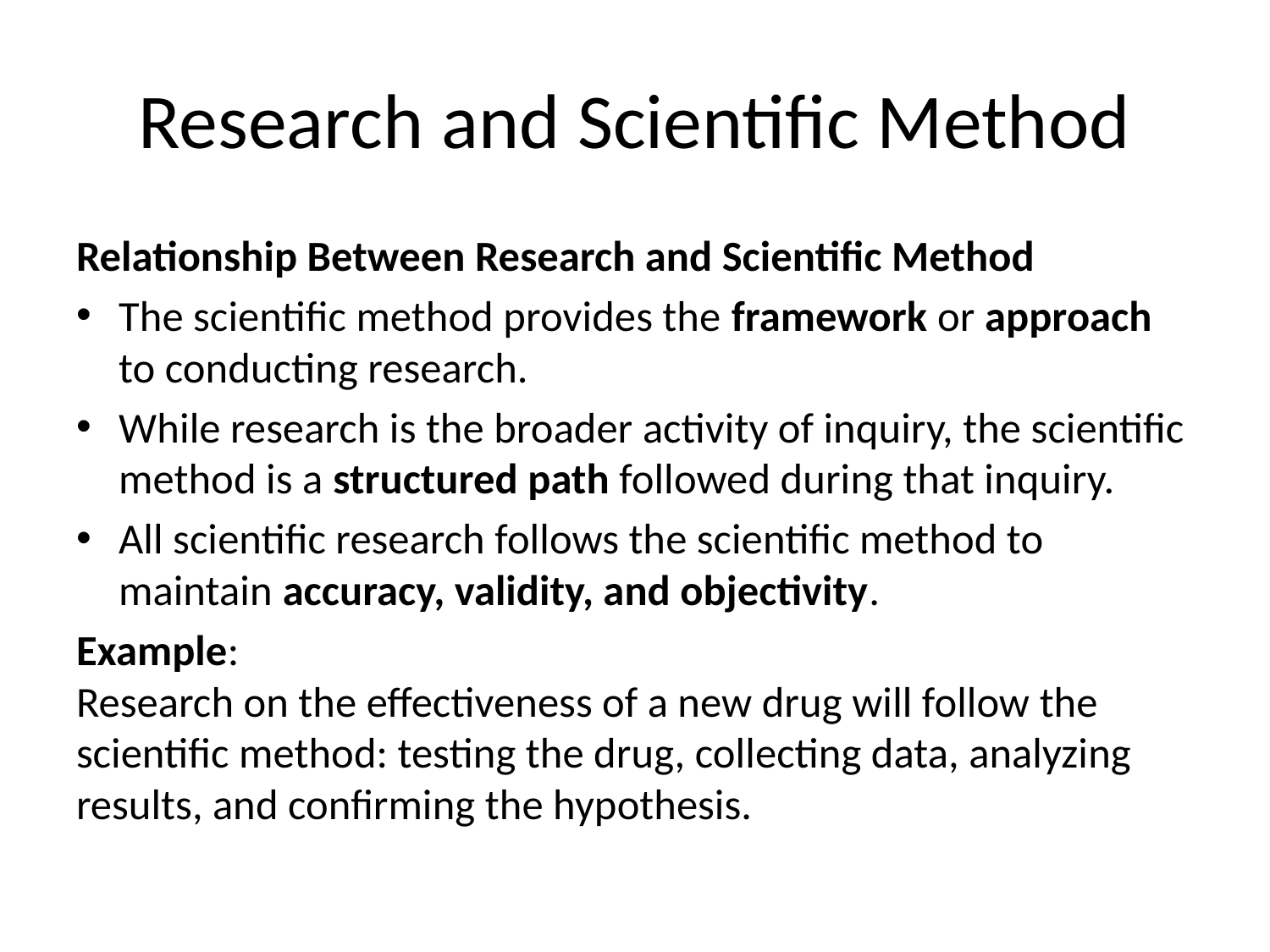

# Research and Scientific Method
Relationship Between Research and Scientific Method
The scientific method provides the framework or approach to conducting research.
While research is the broader activity of inquiry, the scientific method is a structured path followed during that inquiry.
All scientific research follows the scientific method to maintain accuracy, validity, and objectivity.
Example:
Research on the effectiveness of a new drug will follow the scientific method: testing the drug, collecting data, analyzing results, and confirming the hypothesis.